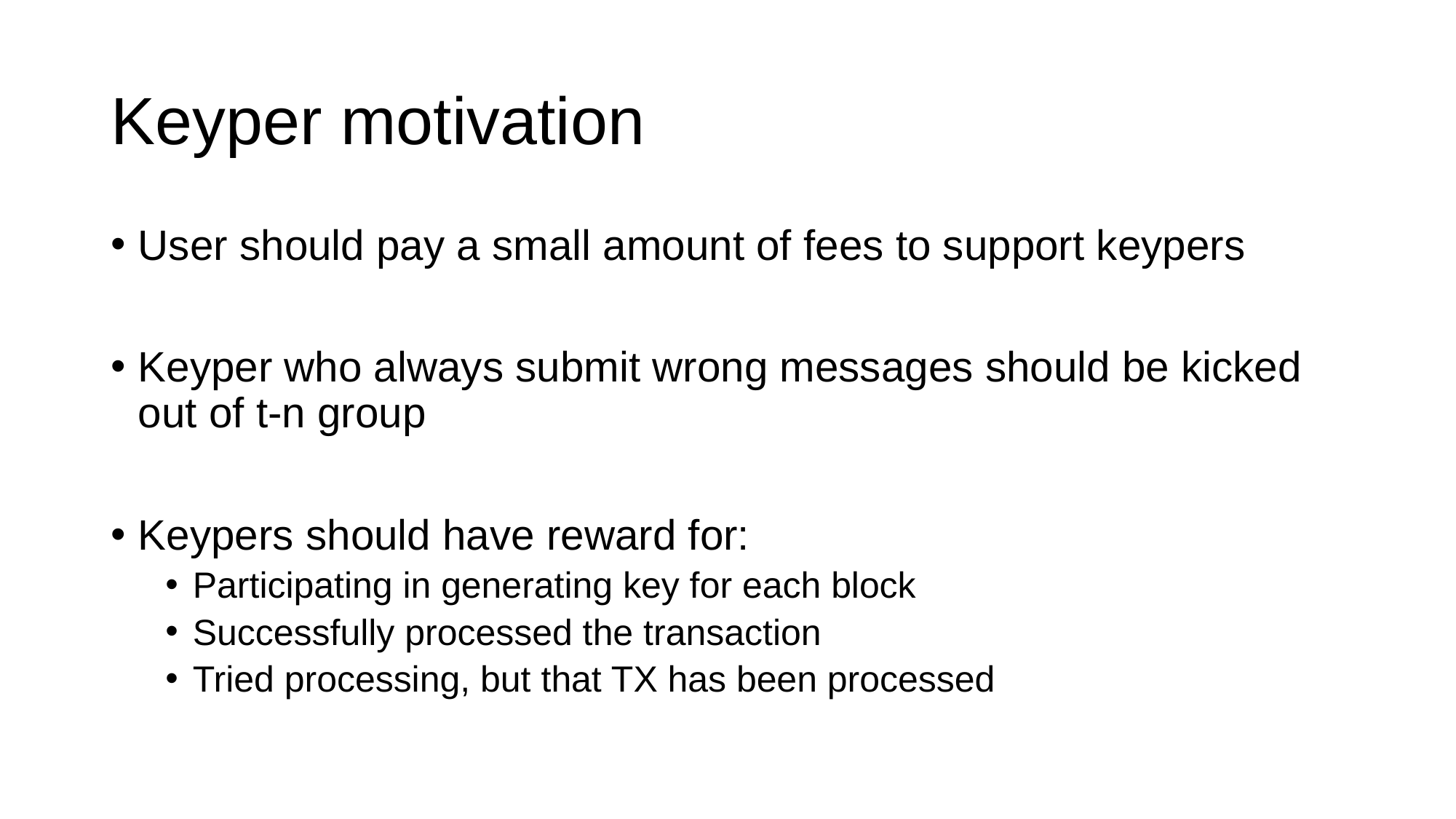

# Keyper motivation
User should pay a small amount of fees to support keypers

Keyper who always submit wrong messages should be kicked out of t-n group

Keypers should have reward for:
Participating in generating key for each block
Successfully processed the transaction
Tried processing, but that TX has been processed